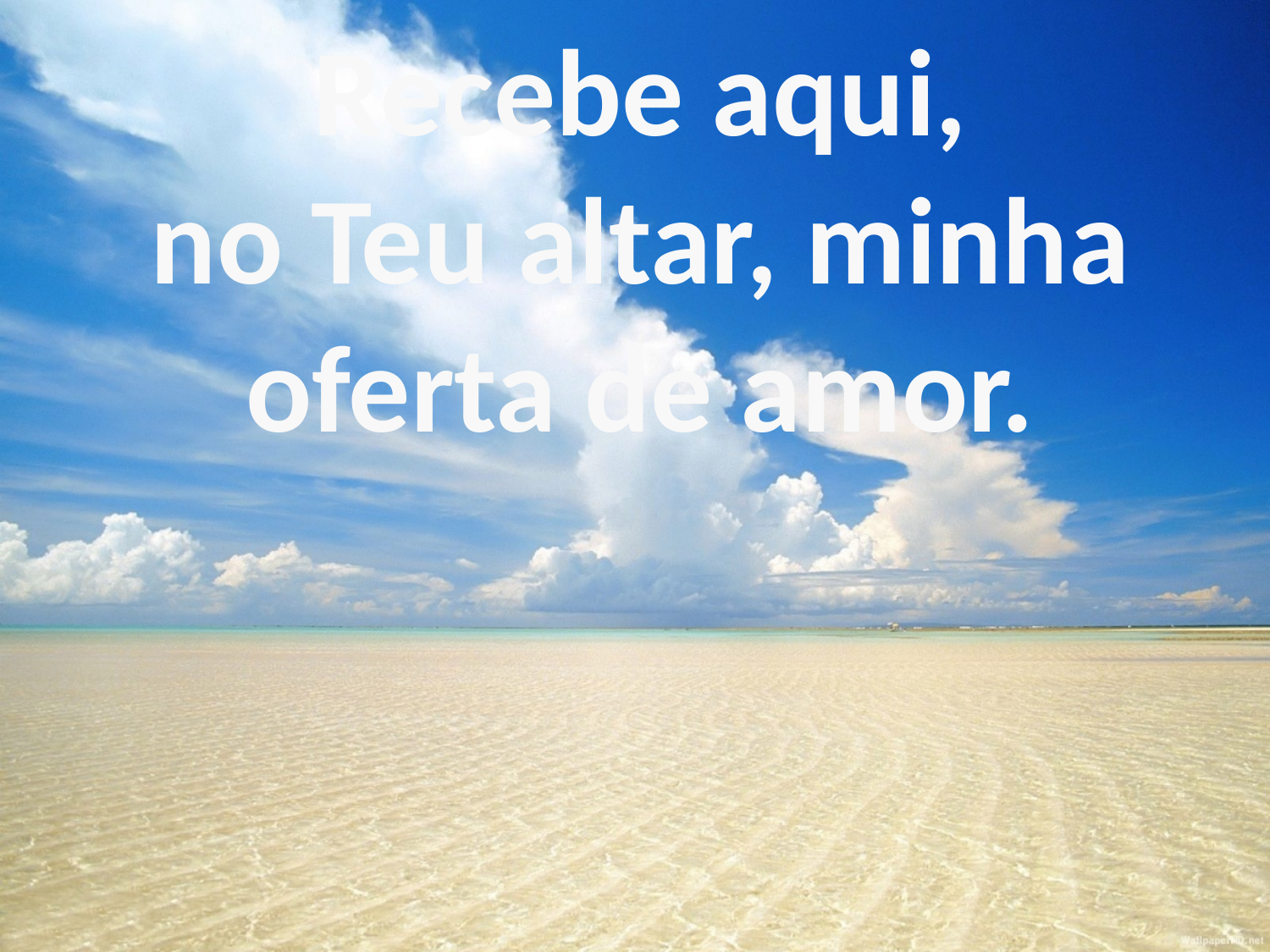

Recebe aqui,
no Teu altar, minha oferta de amor.